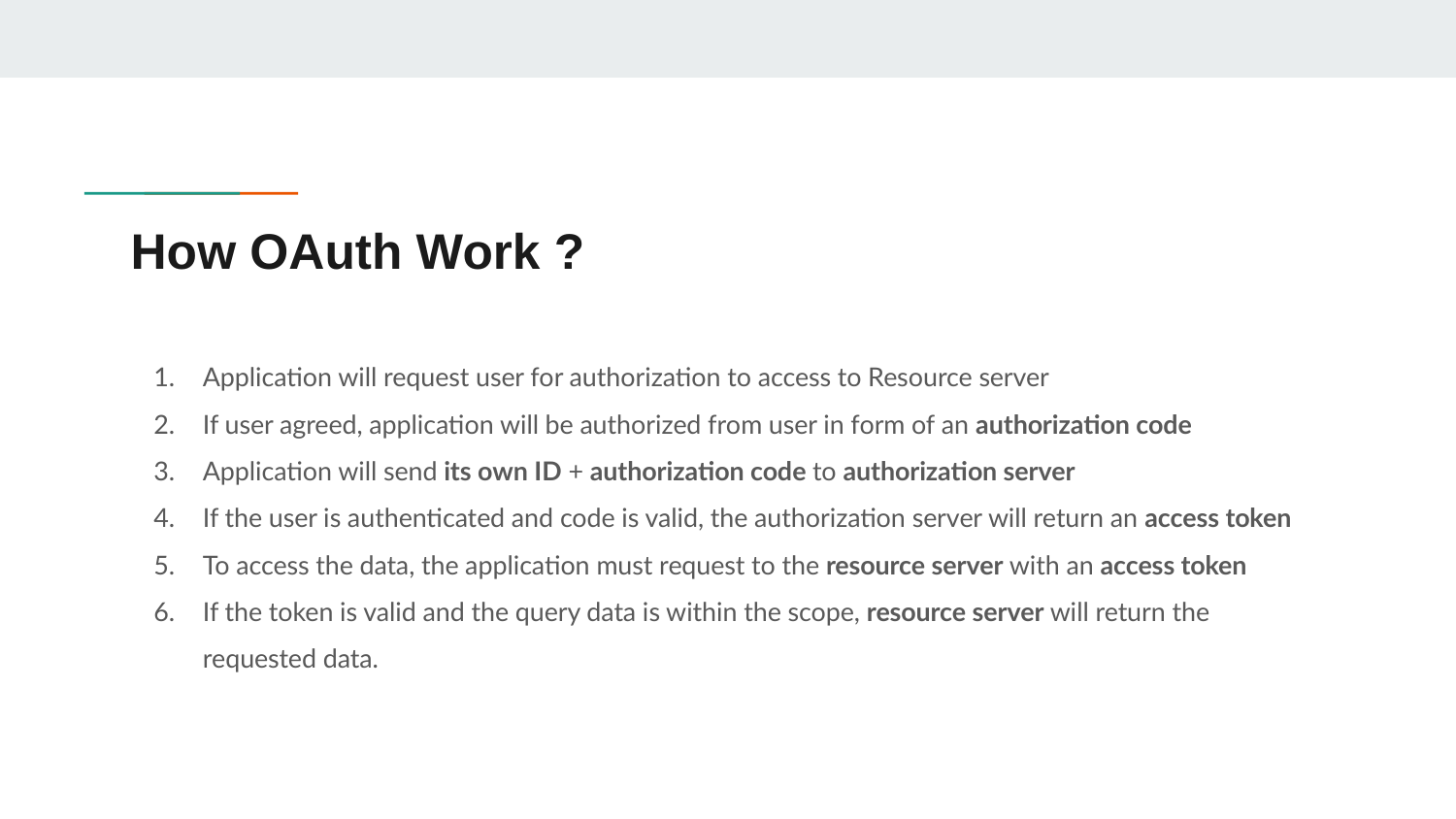

# How OAuth Work ?
Application will request user for authorization to access to Resource server
If user agreed, application will be authorized from user in form of an authorization code
Application will send its own ID + authorization code to authorization server
If the user is authenticated and code is valid, the authorization server will return an access token
To access the data, the application must request to the resource server with an access token
If the token is valid and the query data is within the scope, resource server will return the requested data.